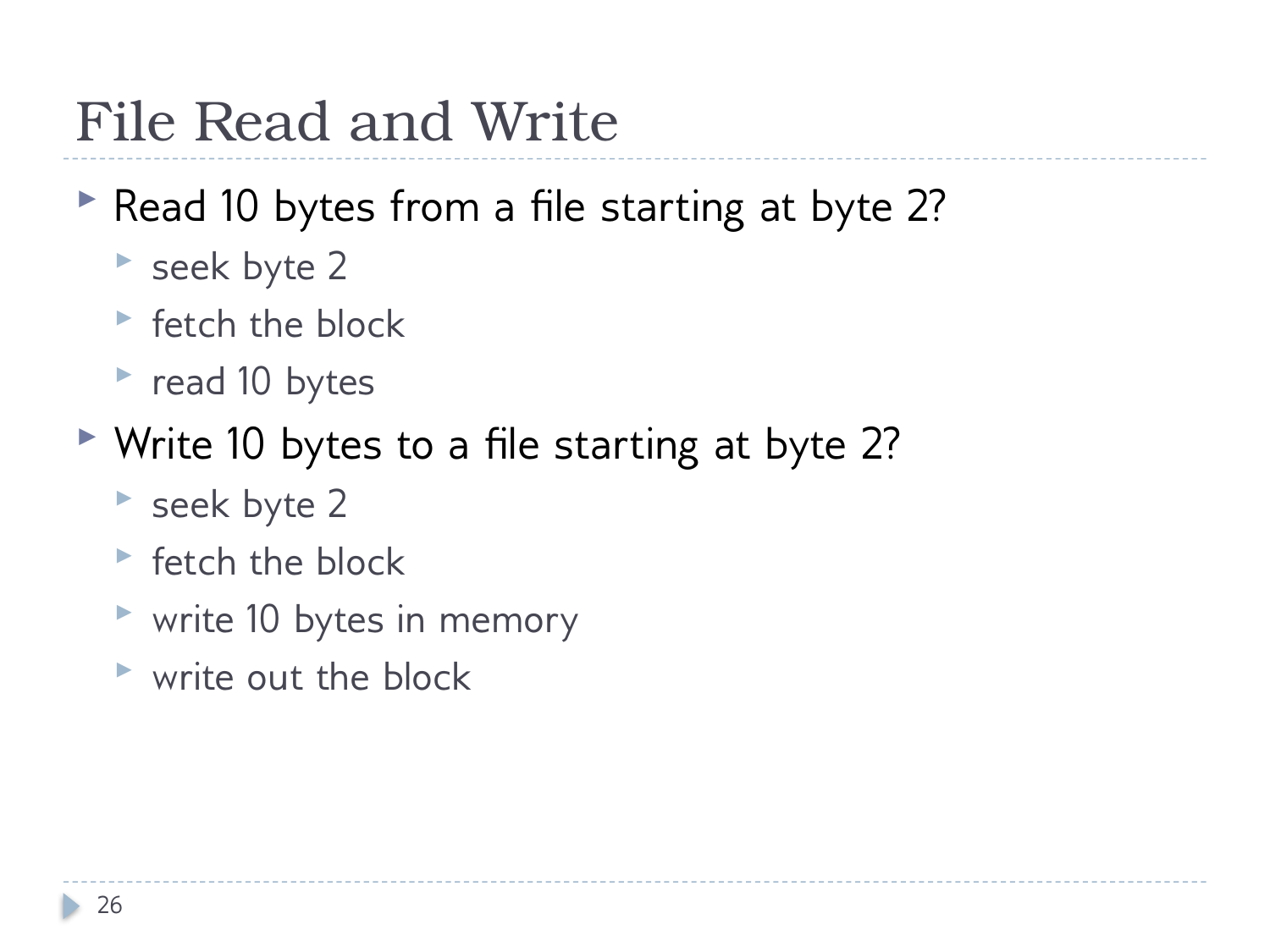

# File Read and Write
Read 10 bytes from a file starting at byte 2?
seek byte 2
fetch the block
read 10 bytes
Write 10 bytes to a file starting at byte 2?
seek byte 2
fetch the block
write 10 bytes in memory
write out the block
26